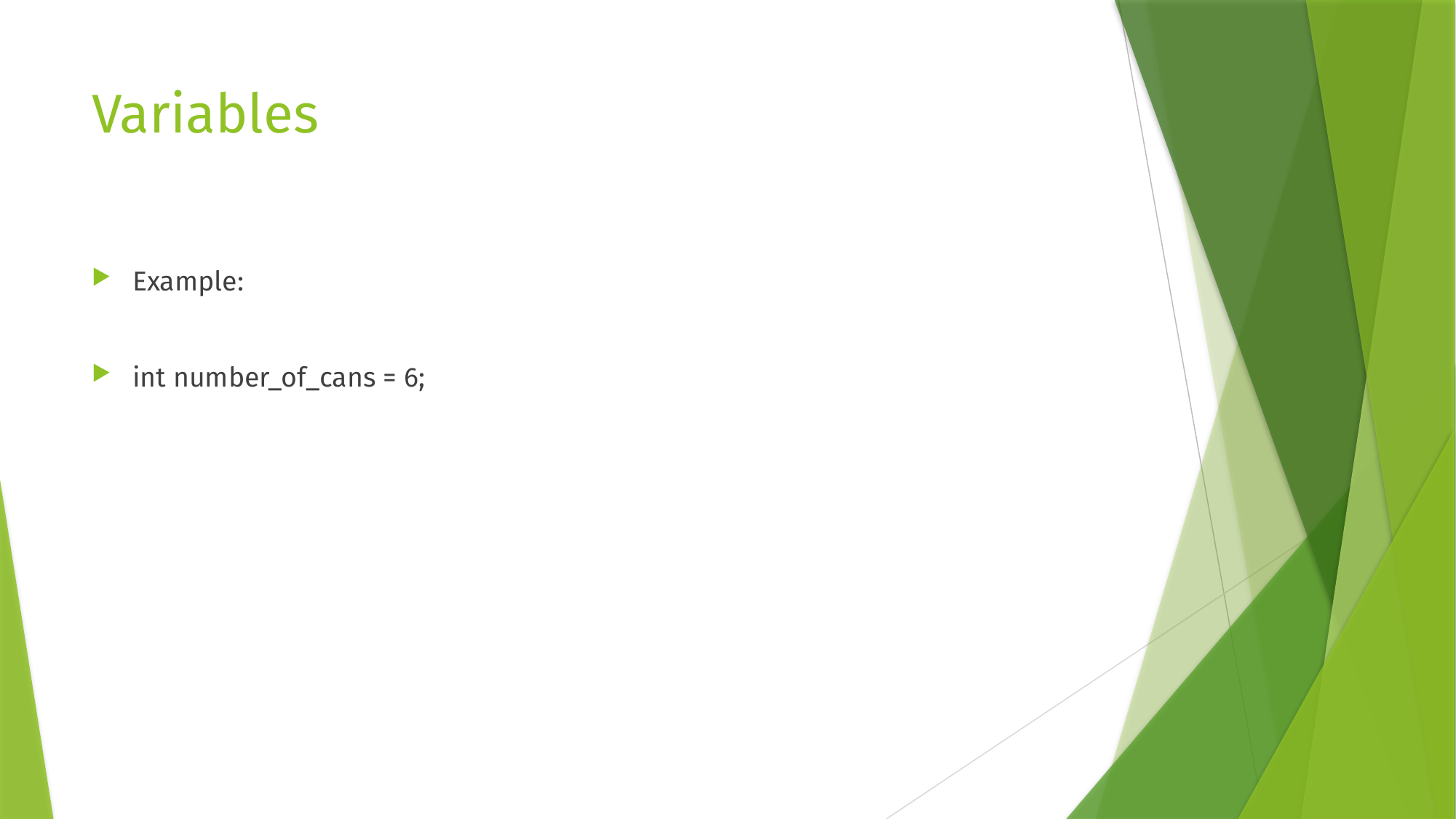

# Variables
Example:

int number_of_cans = 6;